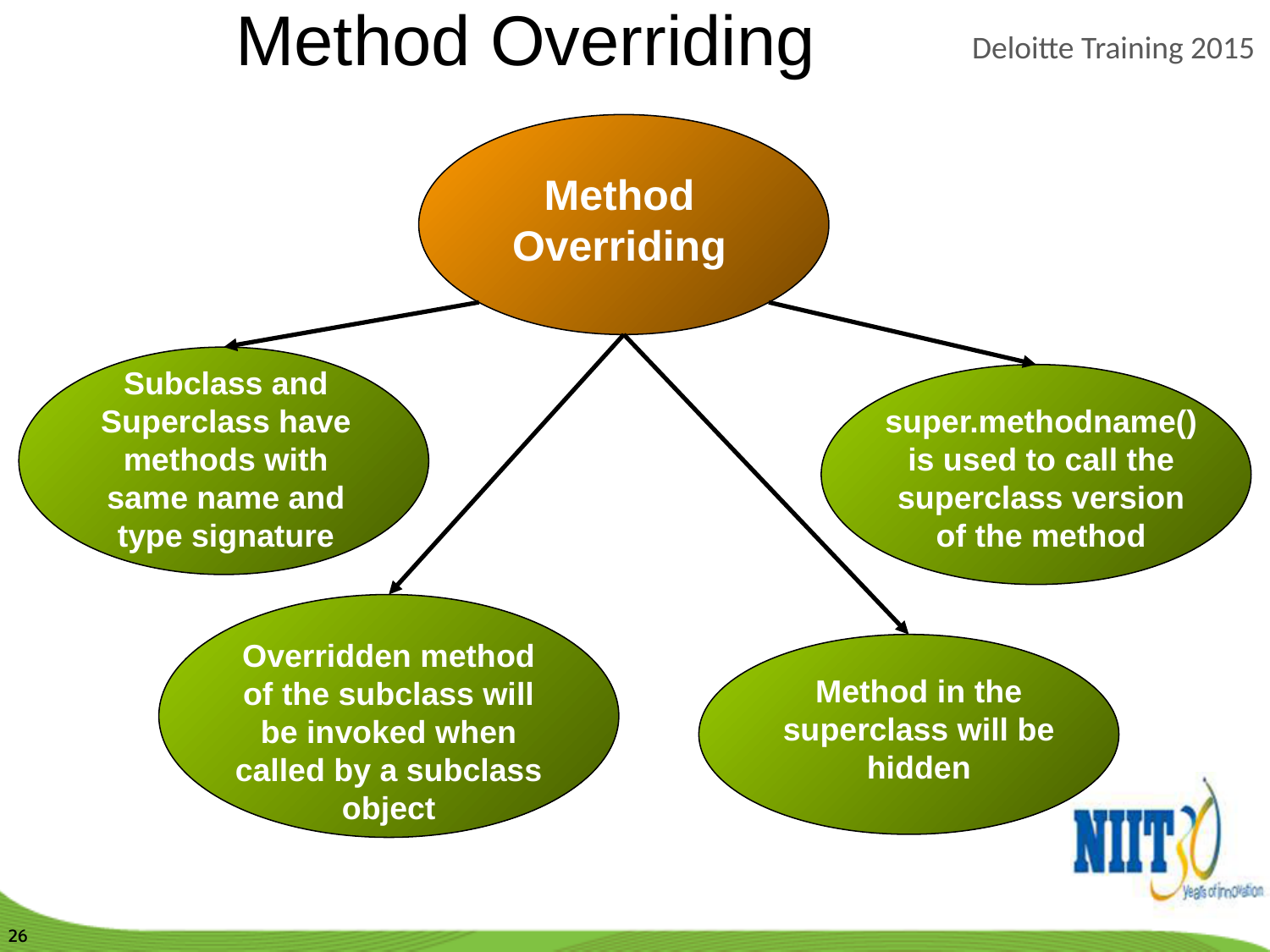

Method Overriding

Method Overriding

Subclass and Superclass have methods with same name and type signature

super.methodname() is used to call the superclass version of the method

Overridden method of the subclass will be invoked when called by a subclass object

Method in the superclass will be hidden